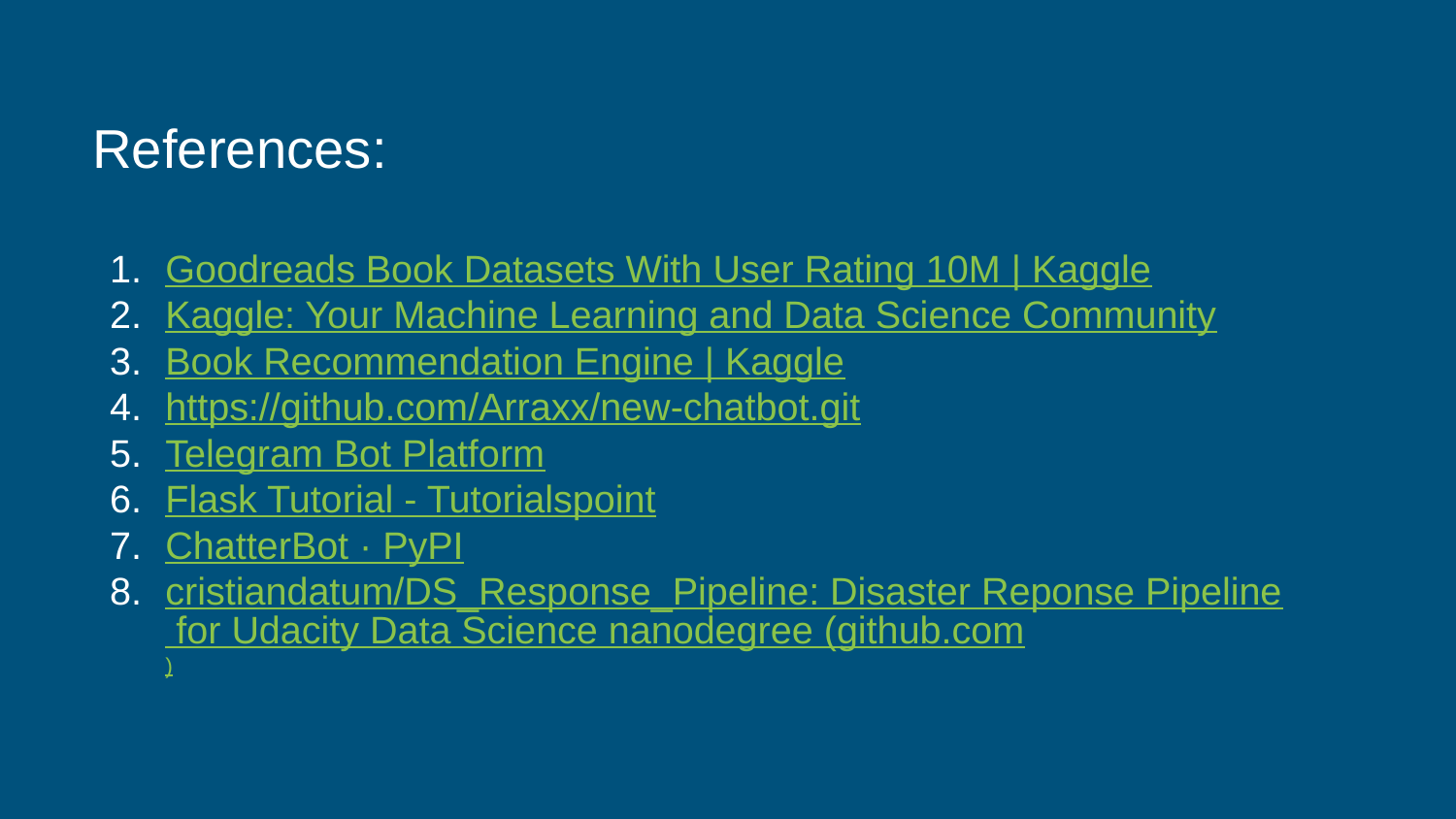

# References:

Goodreads Book Datasets With User Rating 10M | Kaggle
Kaggle: Your Machine Learning and Data Science Community
Book Recommendation Engine | Kaggle
https://github.com/Arraxx/new-chatbot.git
Telegram Bot Platform
Flask Tutorial - Tutorialspoint
ChatterBot · PyPI
cristiandatum/DS_Response_Pipeline: Disaster Reponse Pipeline for Udacity Data Science nanodegree (github.com)